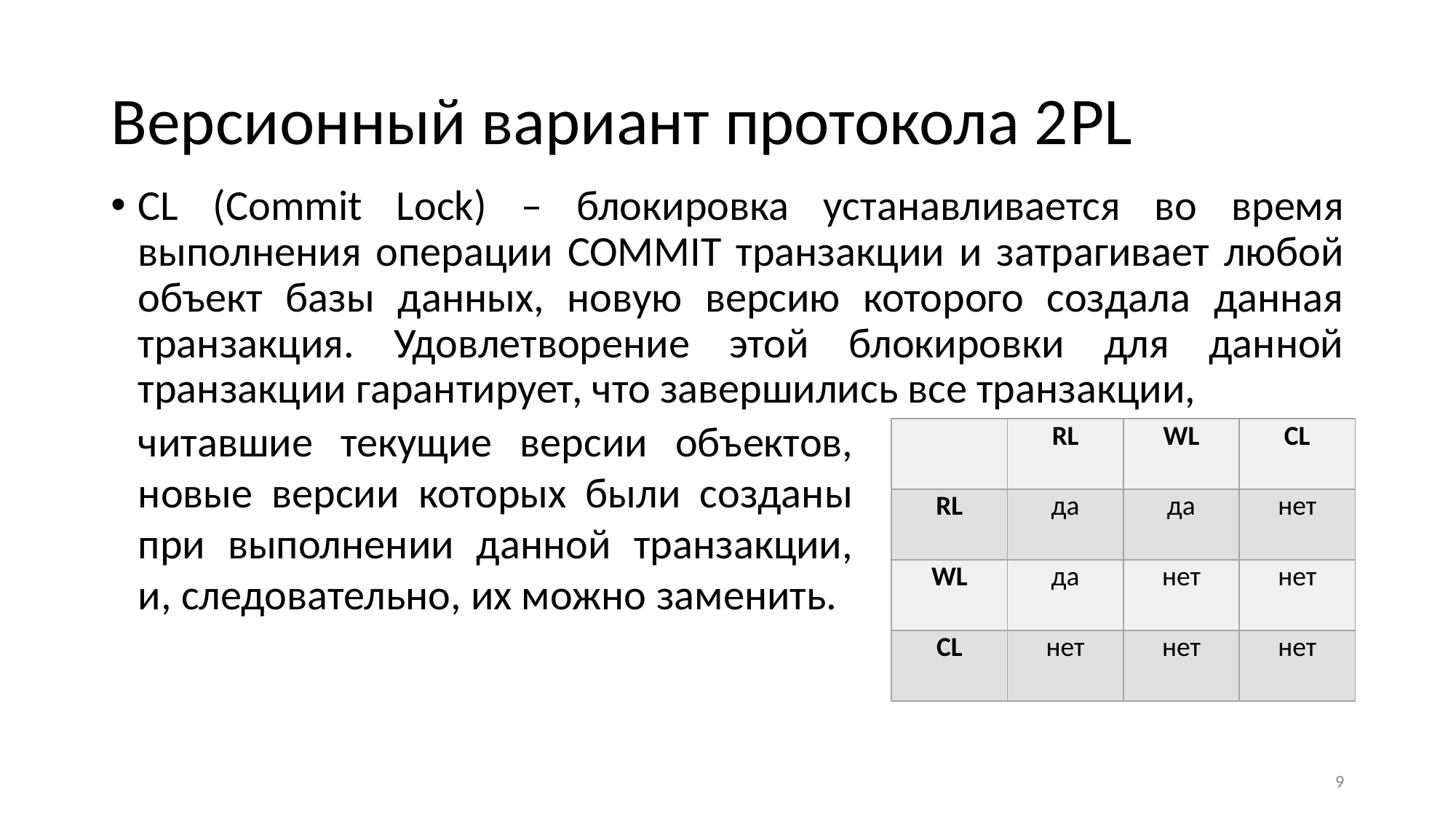

# Версионный вариант протокола 2PL
CL (Commit Lock) – блокировка устанавливается во время выполнения операции COMMIT транзакции и затрагивает любой объект базы данных, новую версию которого создала данная транзакция. Удовлетворение этой блокировки для данной транзакции гарантирует, что завершились все транзакции,
читавшие текущие версии объектов, новые версии которых были созданы при выполнении данной транзакции, и, следовательно, их можно заменить.
|  | RL | WL | CL |
| --- | --- | --- | --- |
| RL | да | да | нет |
| WL | да | нет | нет |
| CL | нет | нет | нет |
9